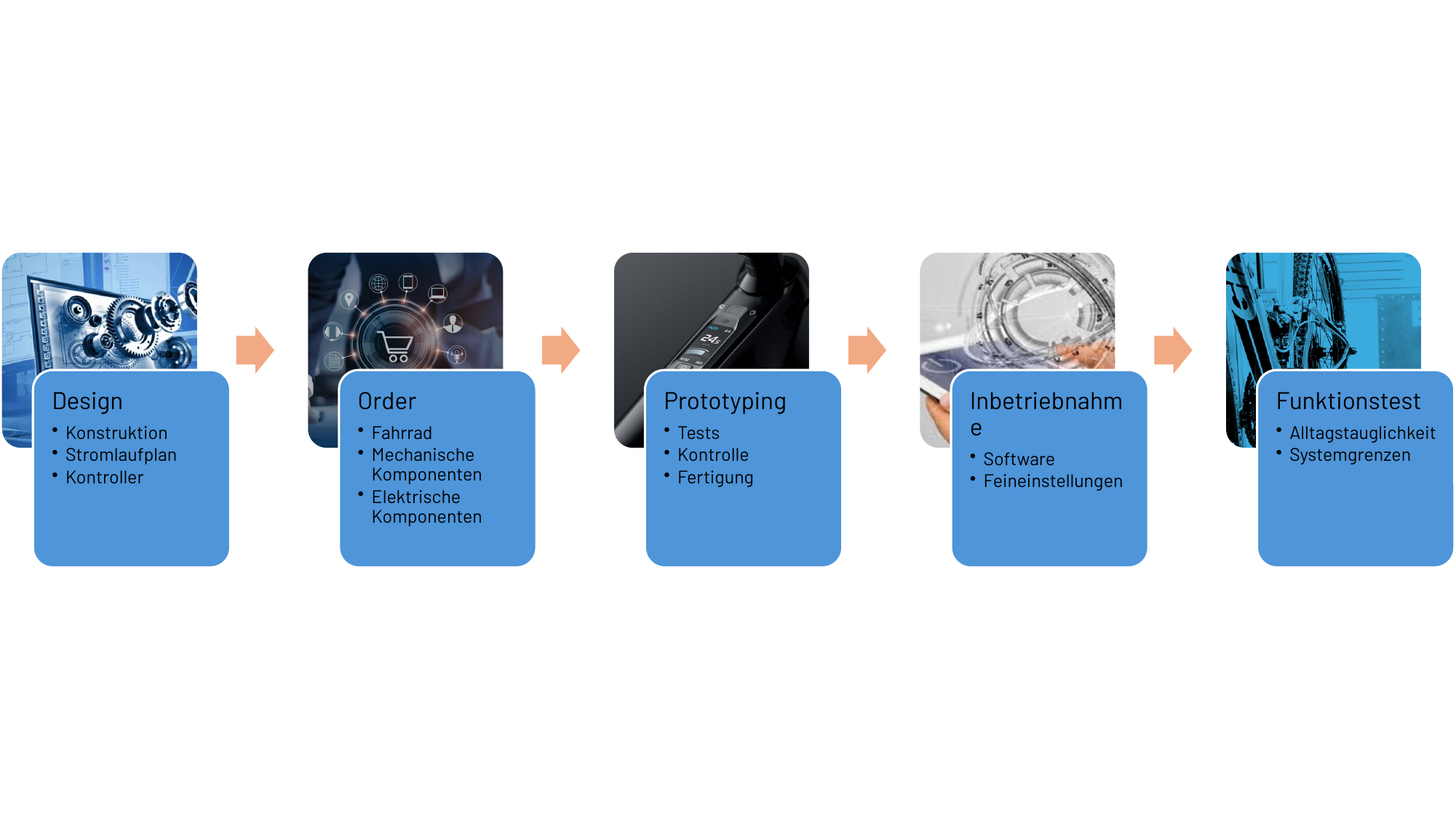

Design
Konstruktion
Stromlaufplan
Kontroller

Order
Fahrrad
Mechanische Komponenten
Elektrische Komponenten

Prototyping
Tests
Kontrolle
Fertigung

Inbetriebnahme
Software
Feineinstellungen

Funktionstest
Alltagstauglichkeit
Systemgrenzen